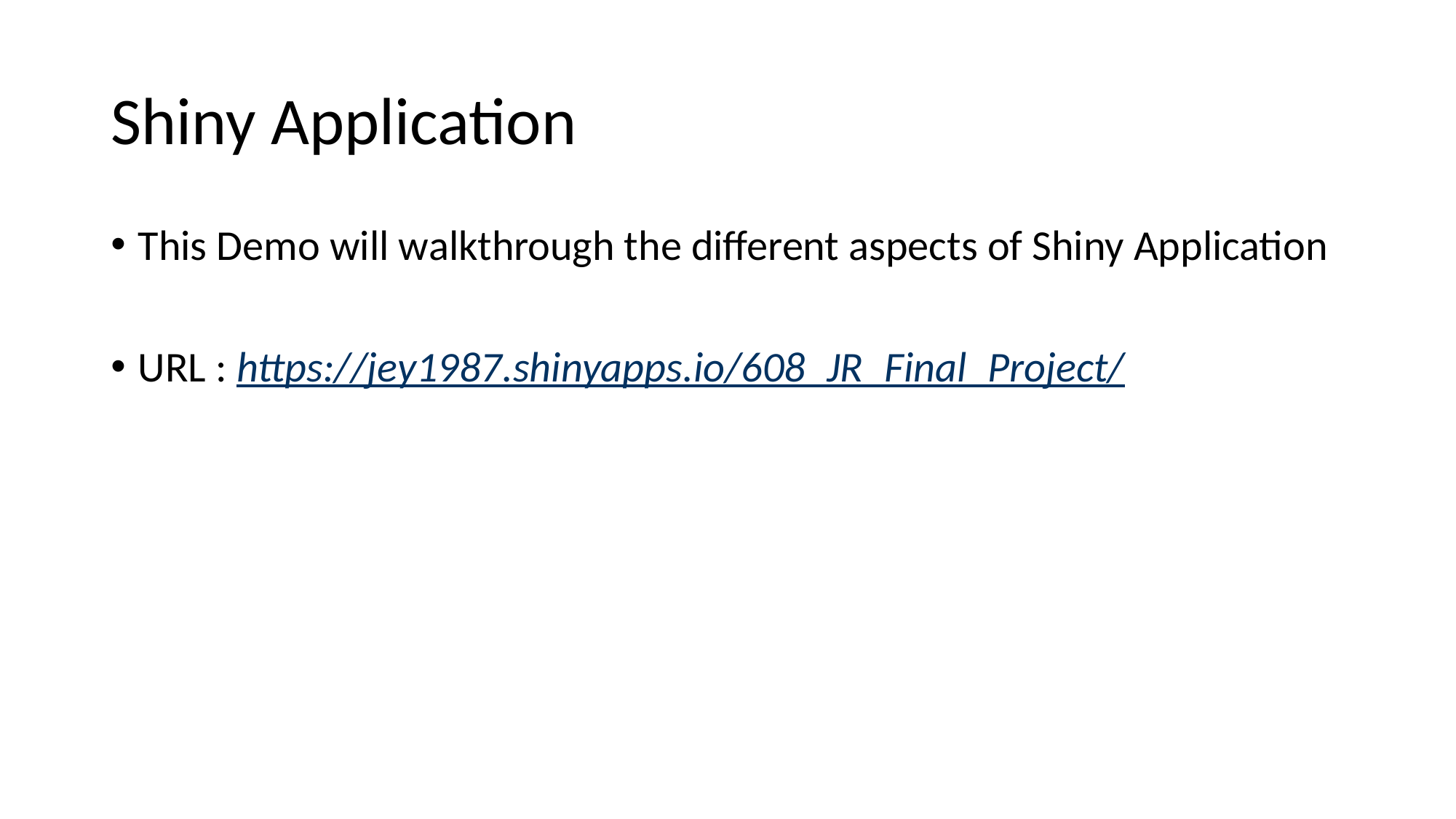

# Shiny Application
This Demo will walkthrough the different aspects of Shiny Application

URL : https://jey1987.shinyapps.io/608_JR_Final_Project/